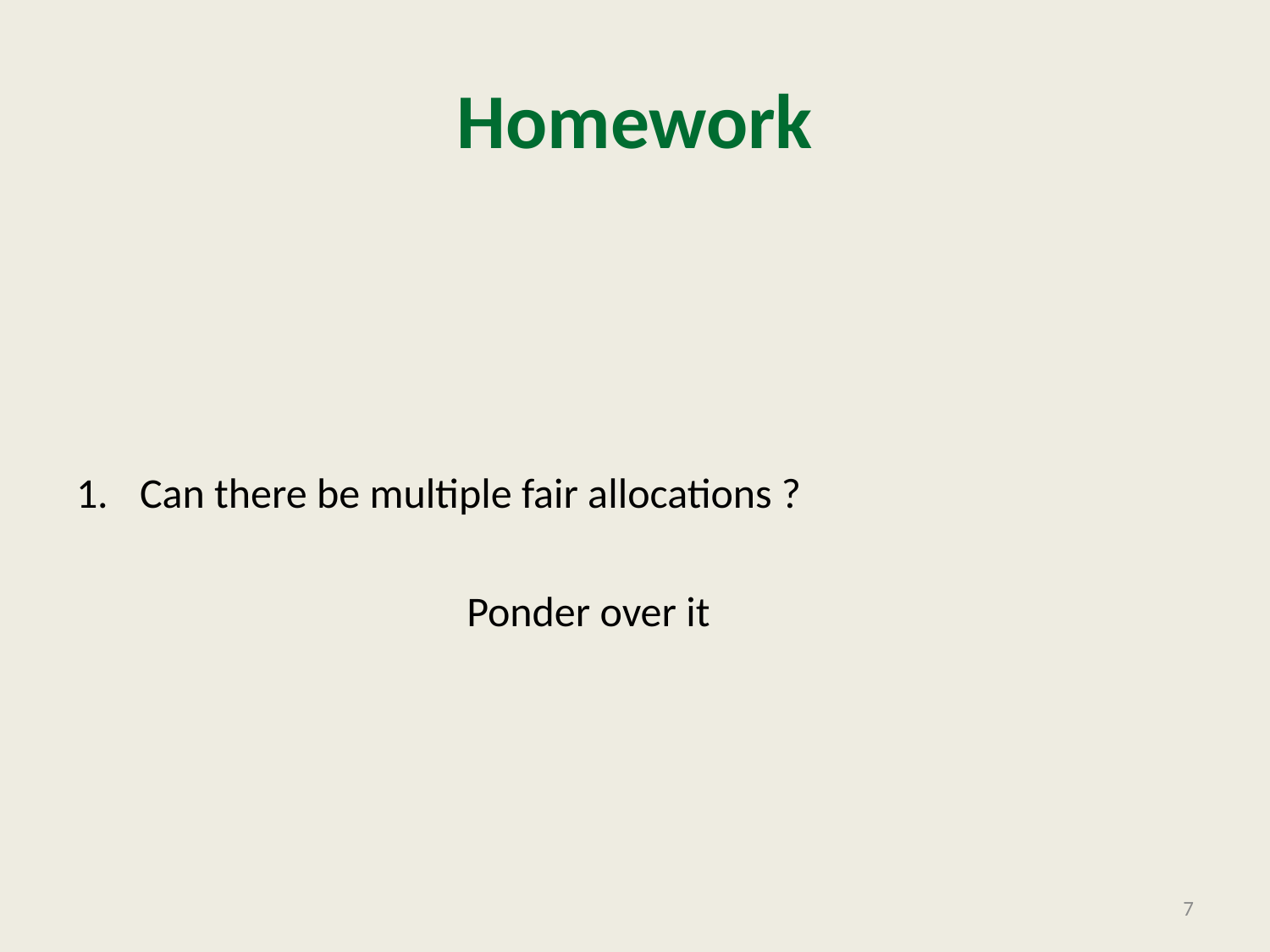

# Homework

Can there be multiple fair allocations ?

                                         Ponder over it

7